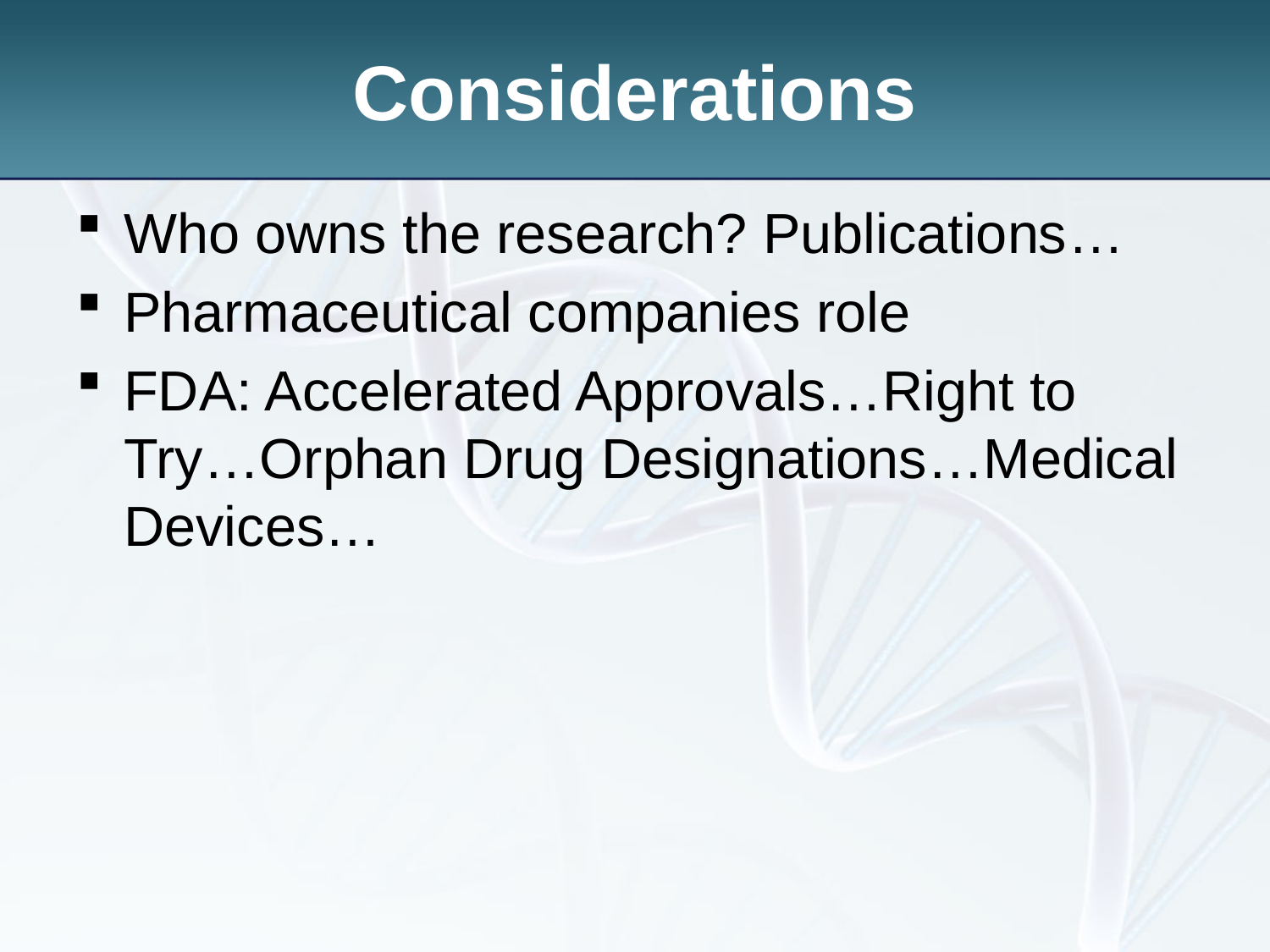

# Considerations
Who owns the research? Publications…
Pharmaceutical companies role
FDA: Accelerated Approvals…Right to Try…Orphan Drug Designations…Medical Devices…